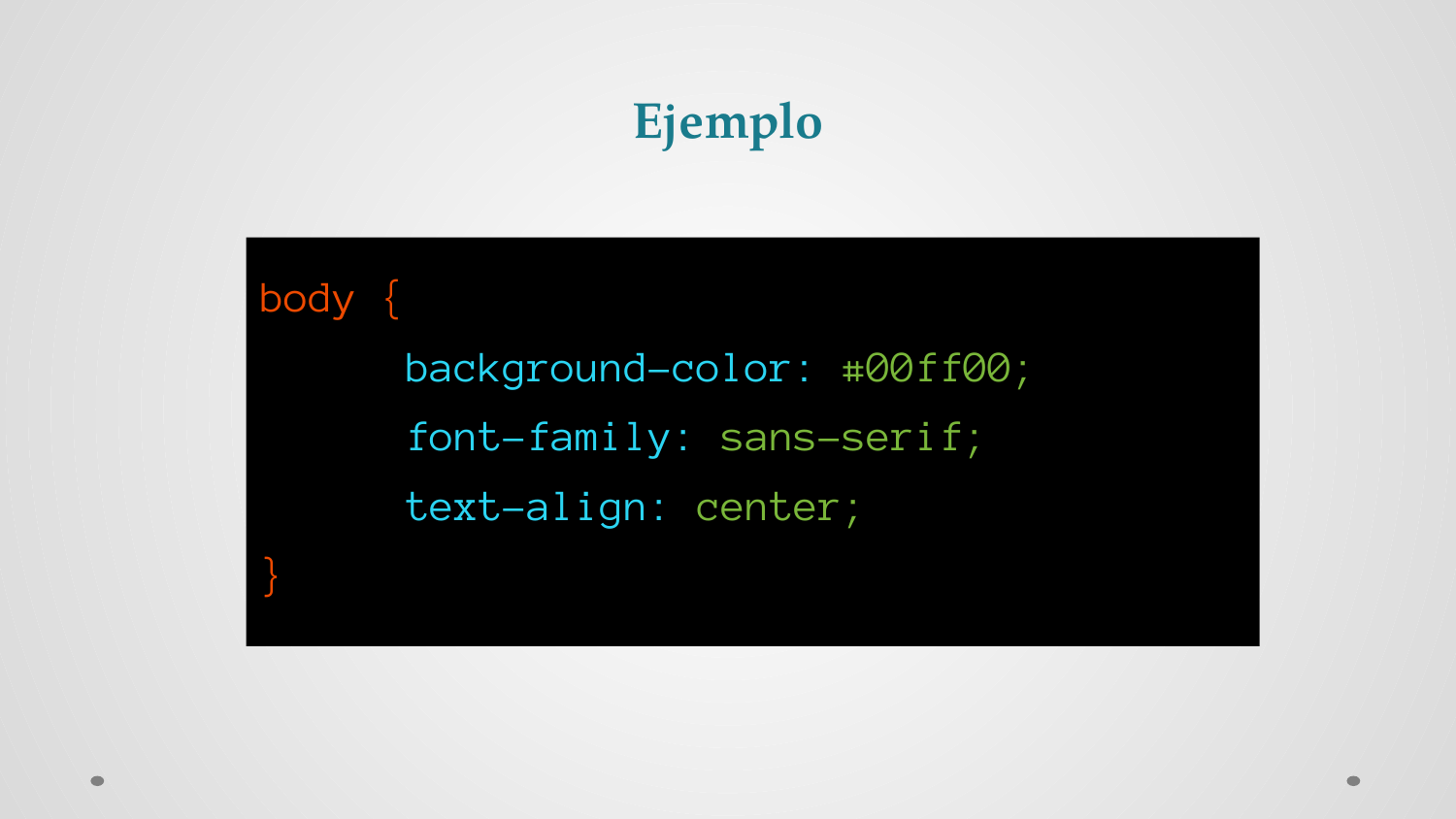

Ejemplo
body {
	background-color: #00ff00;
	font-family: sans-serif;
	text-align: center;
}